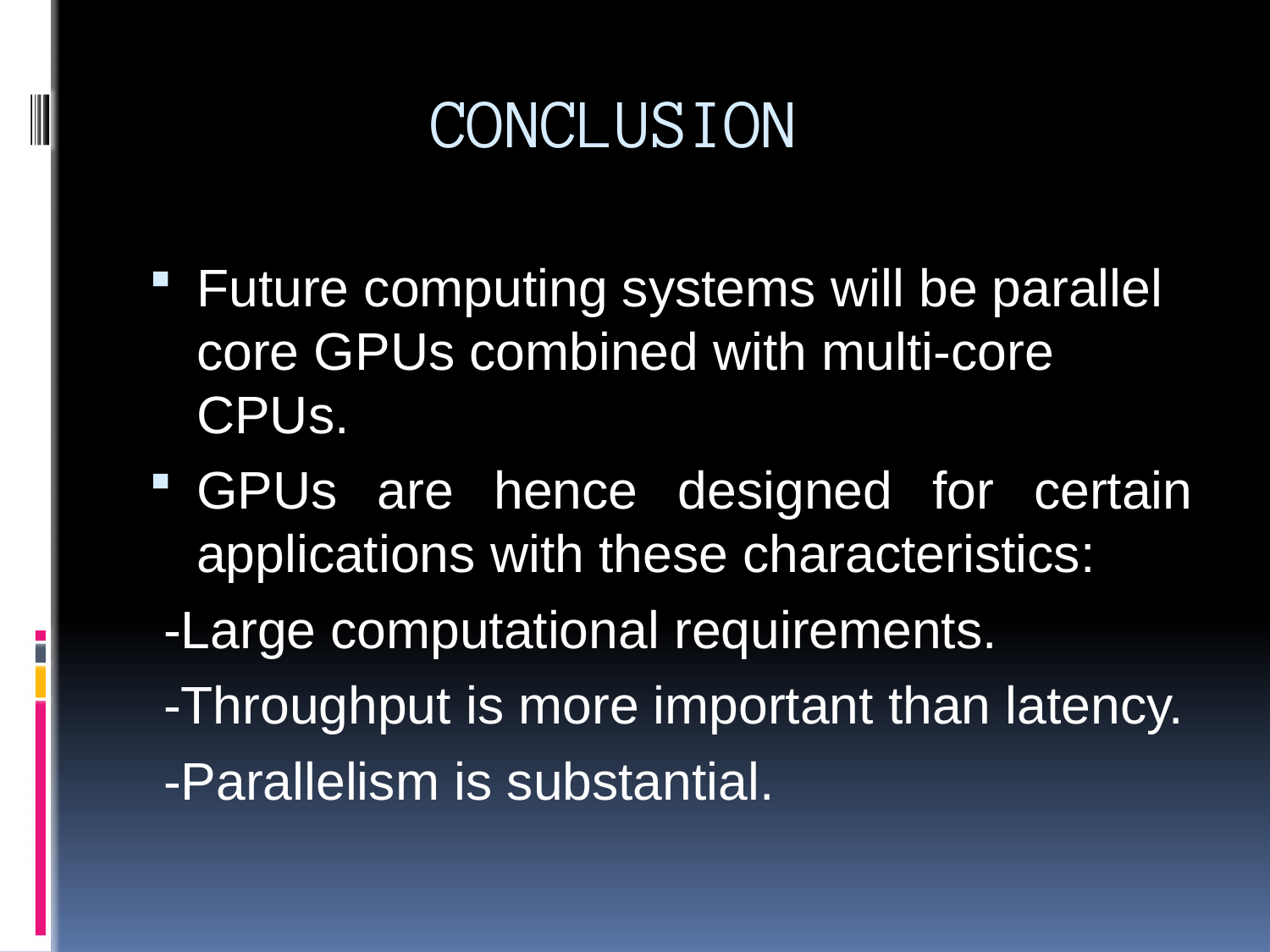

# CONCLUSION
Future computing systems will be parallel core GPUs combined with multi-core CPUs.
GPUs are hence designed for certain applications with these characteristics:
 -Large computational requirements.
 -Throughput is more important than latency.
 -Parallelism is substantial.